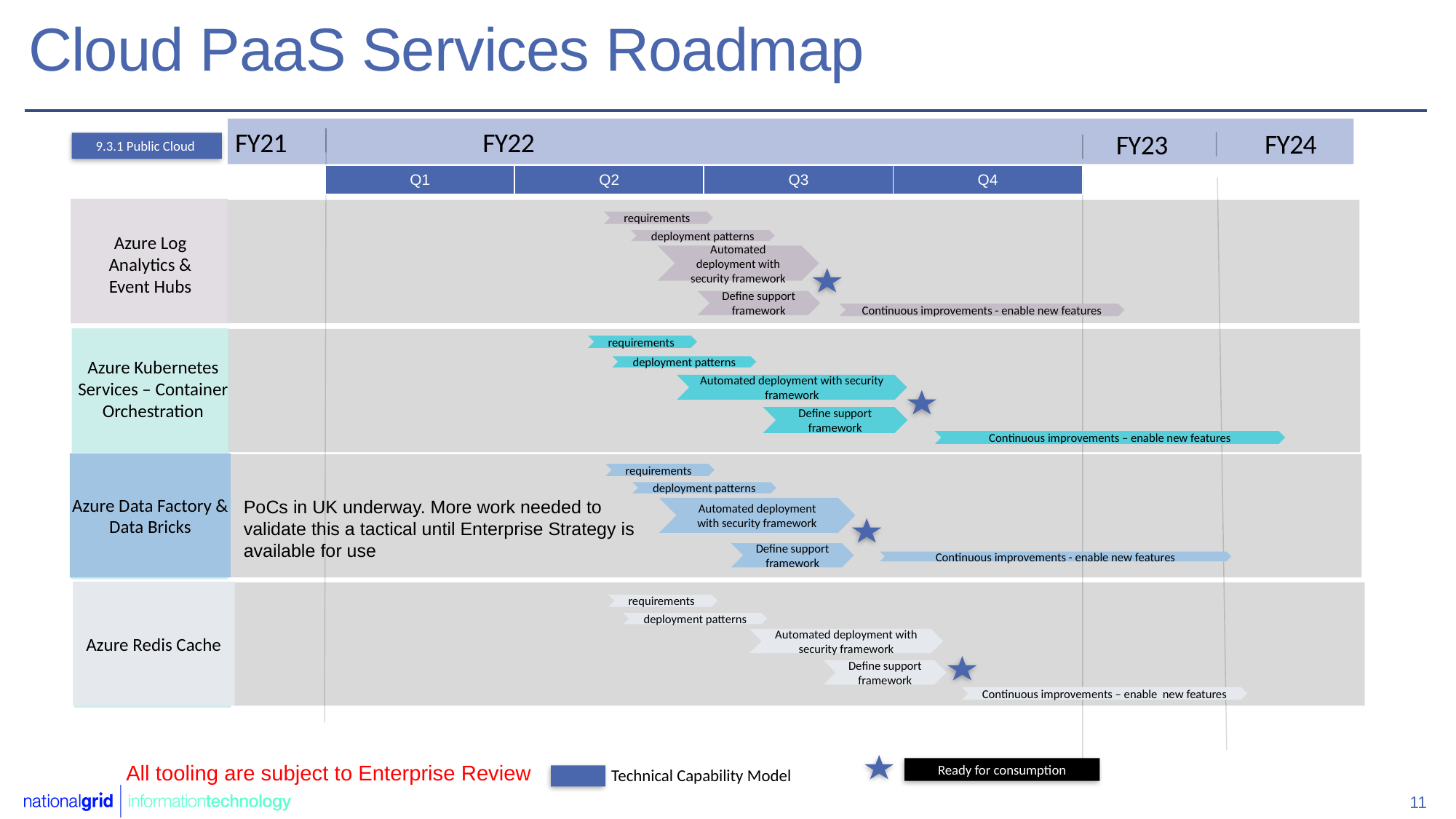

Cloud PaaS Services Roadmap

FY21
FY22
    FY24
        FY23
9.3.1 Public Cloud
| Q1 | Q2 | Q3 | Q4 |
| --- | --- | --- | --- |

requirements
Azure Log Analytics & Event Hubs
deployment patterns
Automated deployment with security framework

Define support framework
Continuous improvements - enable new features
Azure Kubernetes Services – Container Orchestration

requirements
deployment patterns
Automated deployment with security framework

Define support framework
Continuous improvements – enable new features
Azure Data Factory & Data Bricks

requirements
deployment patterns
PoCs in UK underway. More work needed to validate this a tactical until Enterprise Strategy is available for use​
Automated deployment with security framework

Define support framework
Continuous improvements - enable new features
Azure Redis Cache

requirements
deployment patterns
Automated deployment with security framework

Define support framework
Continuous improvements – enable  new features
All tooling are subject to Enterprise Review

Ready for consumption
Technical Capability Model